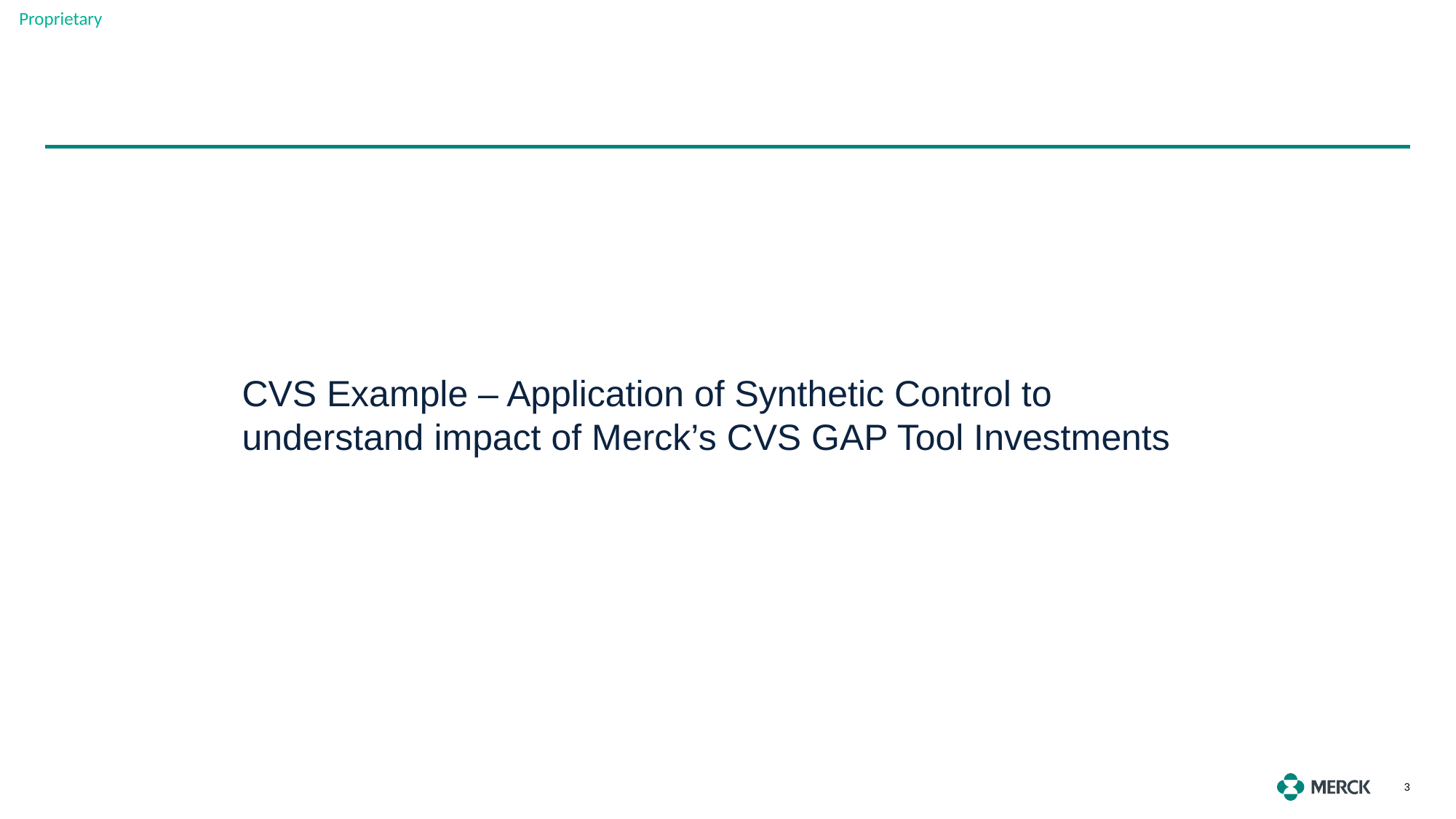

CVS Example – Application of Synthetic Control to understand impact of Merck’s CVS GAP Tool Investments
3